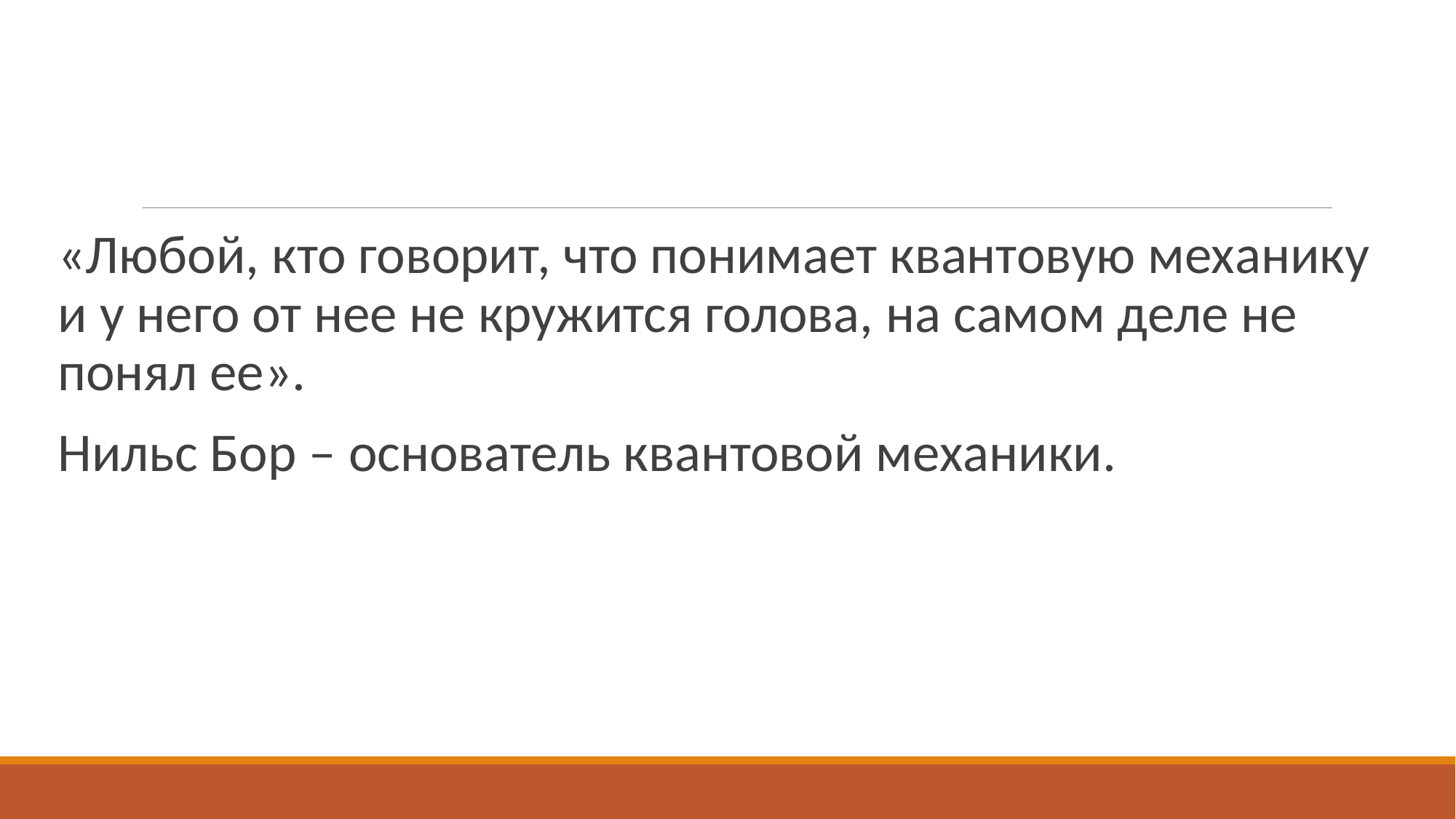

#
«Любой, кто говорит, что понимает квантовую механику и у него от нее не кружится голова, на самом деле не понял ее».
Нильс Бор – основатель квантовой механики.